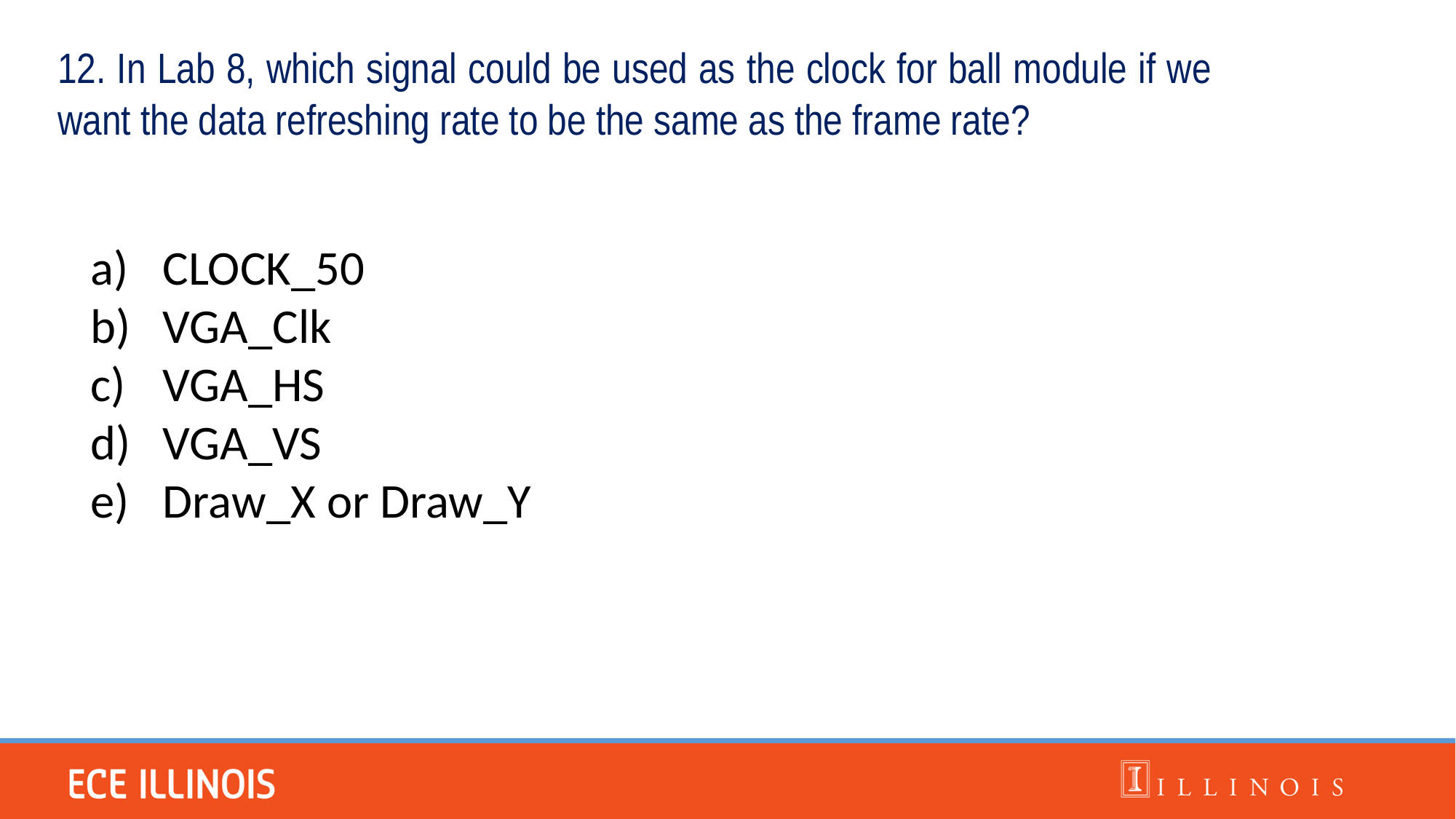

12. In Lab 8, which signal could be used as the clock for ball module if we want the data refreshing rate to be the same as the frame rate?
 CLOCK_50
 VGA_Clk
 VGA_HS
 VGA_VS
 Draw_X or Draw_Y